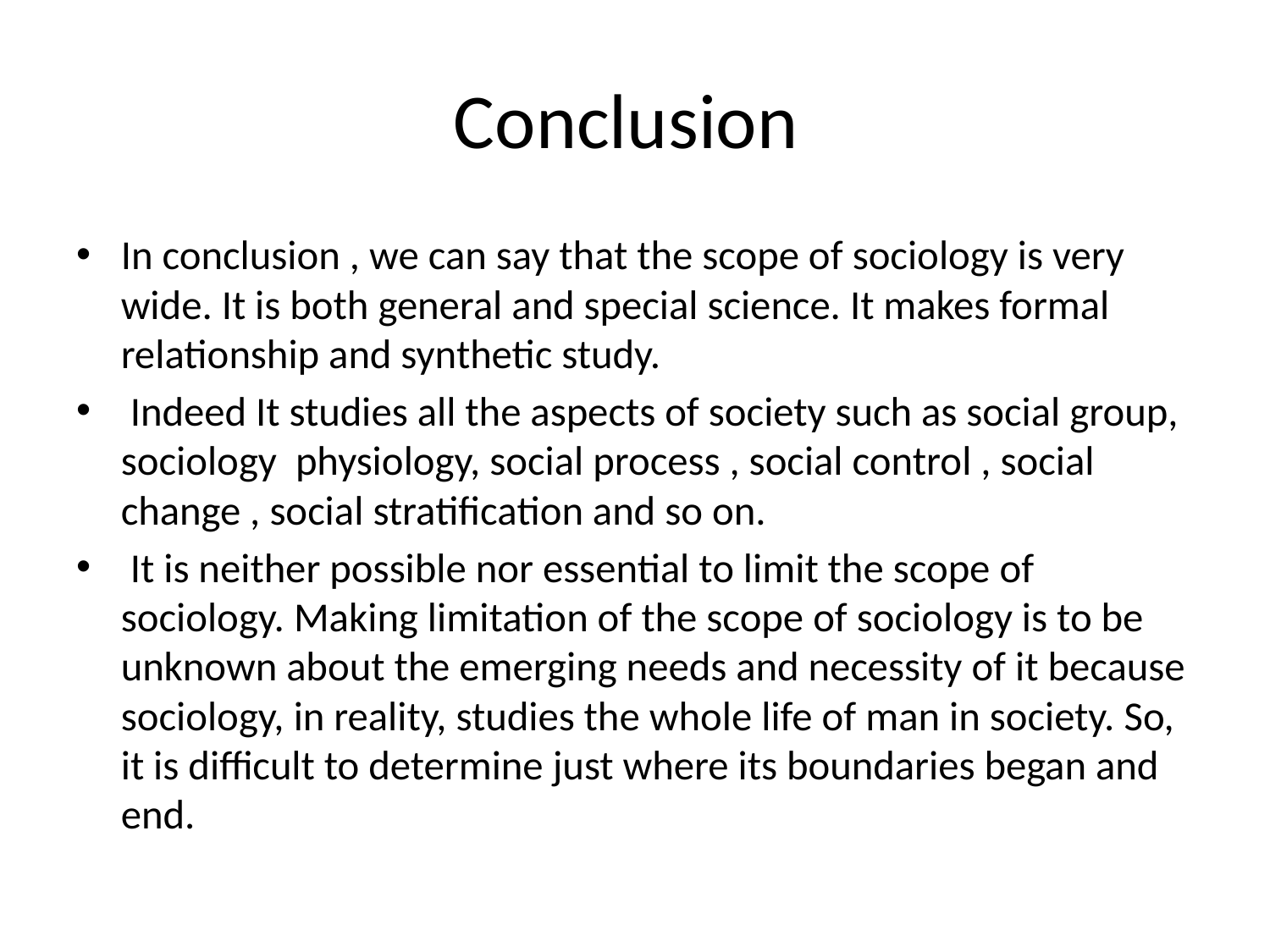

# Conclusion
In conclusion , we can say that the scope of sociology is very wide. It is both general and special science. It makes formal relationship and synthetic study.
 Indeed It studies all the aspects of society such as social group, sociology  physiology, social process , social control , social change , social stratification and so on.
 It is neither possible nor essential to limit the scope of sociology. Making limitation of the scope of sociology is to be unknown about the emerging needs and necessity of it because sociology, in reality, studies the whole life of man in society. So, it is difficult to determine just where its boundaries began and end.